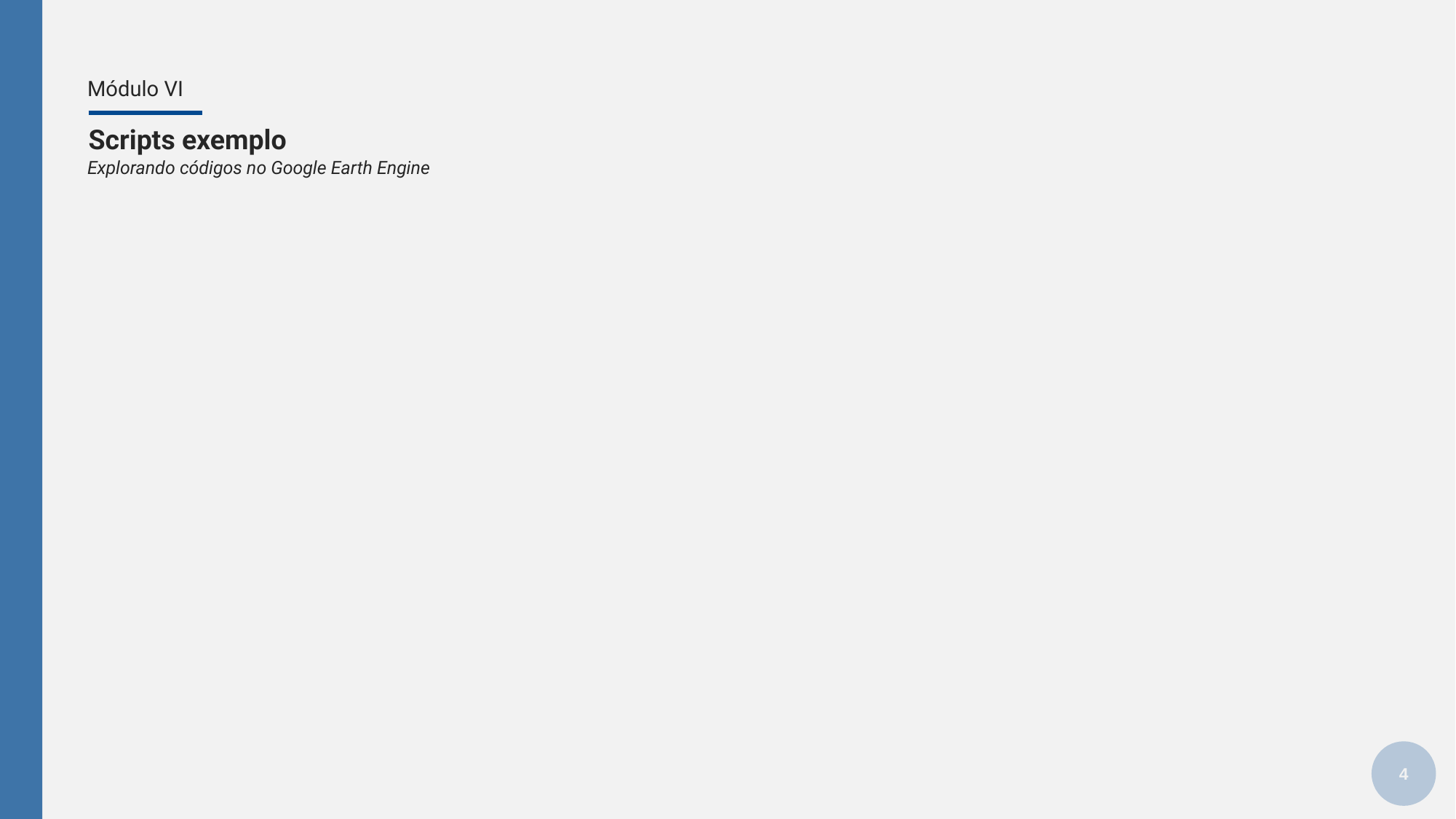

# Módulo VI
Scripts exemplo
Explorando códigos no Google Earth Engine

4